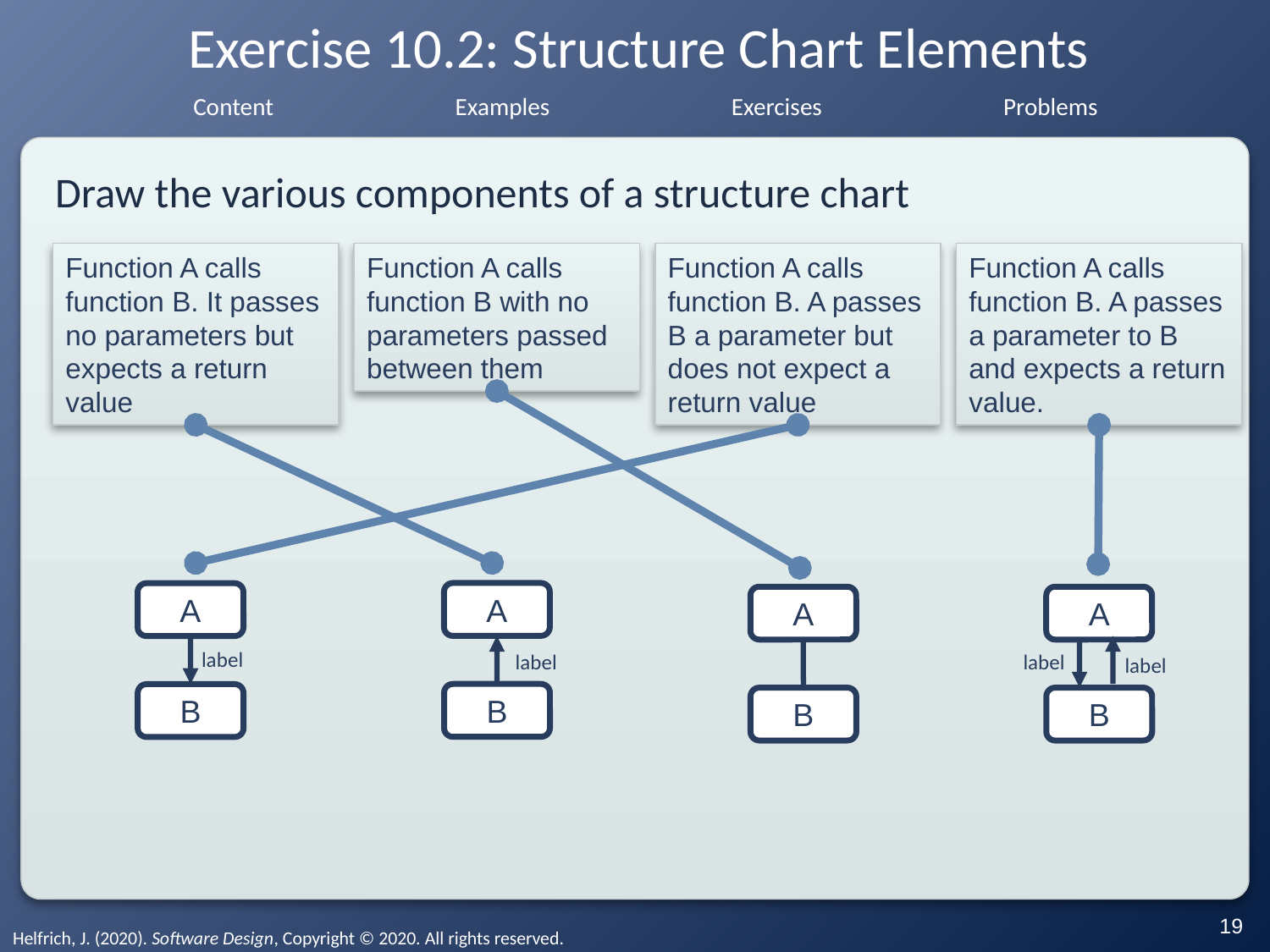

# Exercise 10.2: Structure Chart Elements
Draw the various components of a structure chart

Function A calls function B. It passes no parameters but expects a return value
Function A calls function B with no parameters passed between them
Function A calls function B. A passes B a parameter but does not expect a return value
Function A calls function B. A passes a parameter to B and expects a return value.
A
A
A
A
label
label
label
label
B
B
B
B

19